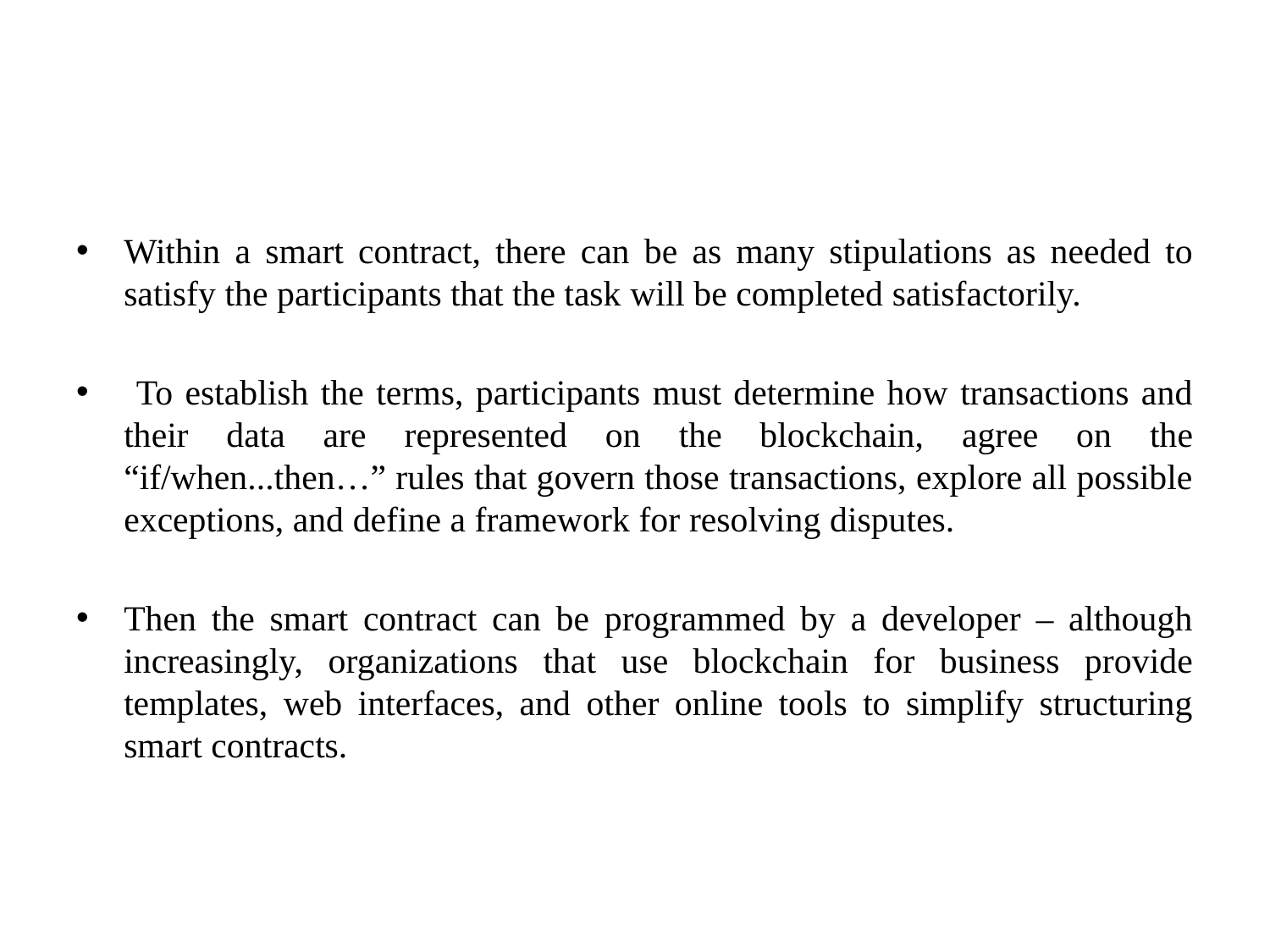

#
Within a smart contract, there can be as many stipulations as needed to satisfy the participants that the task will be completed satisfactorily.

 To establish the terms, participants must determine how transactions and their data are represented on the blockchain, agree on the “if/when...then…” rules that govern those transactions, explore all possible exceptions, and define a framework for resolving disputes.

Then the smart contract can be programmed by a developer – although increasingly, organizations that use blockchain for business provide templates, web interfaces, and other online tools to simplify structuring smart contracts.